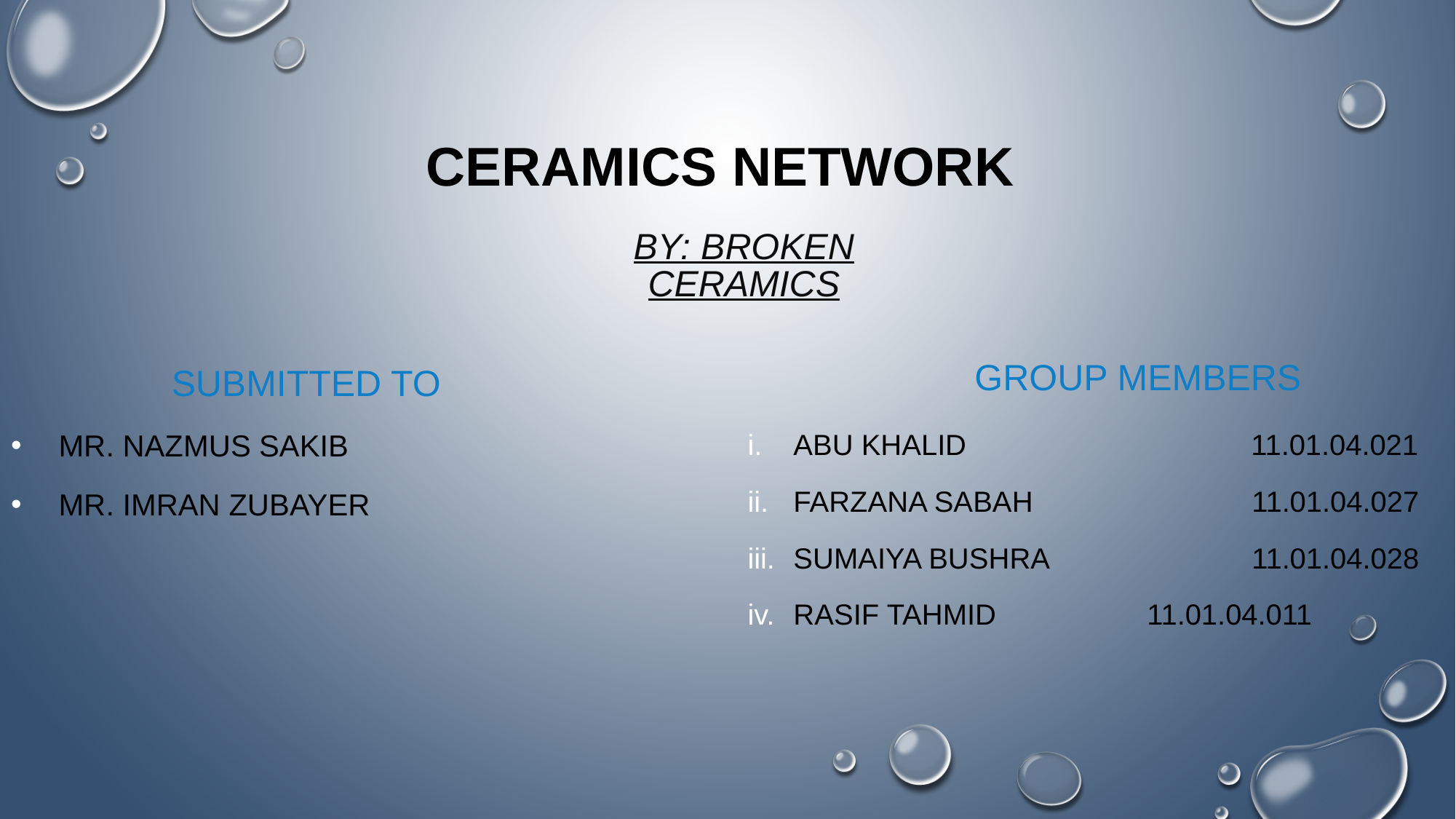

# Ceramics Network
By: Broken Ceramics
Group Members
Submitted To
Mr. Nazmus Sakib
Mr. Imran Zubayer
Abu Khalid	                               11.01.04.021
Farzana Sabah	                  11.01.04.027
Sumaiya Bushra	                  11.01.04.028
Rasif Tahmid	                  11.01.04.011